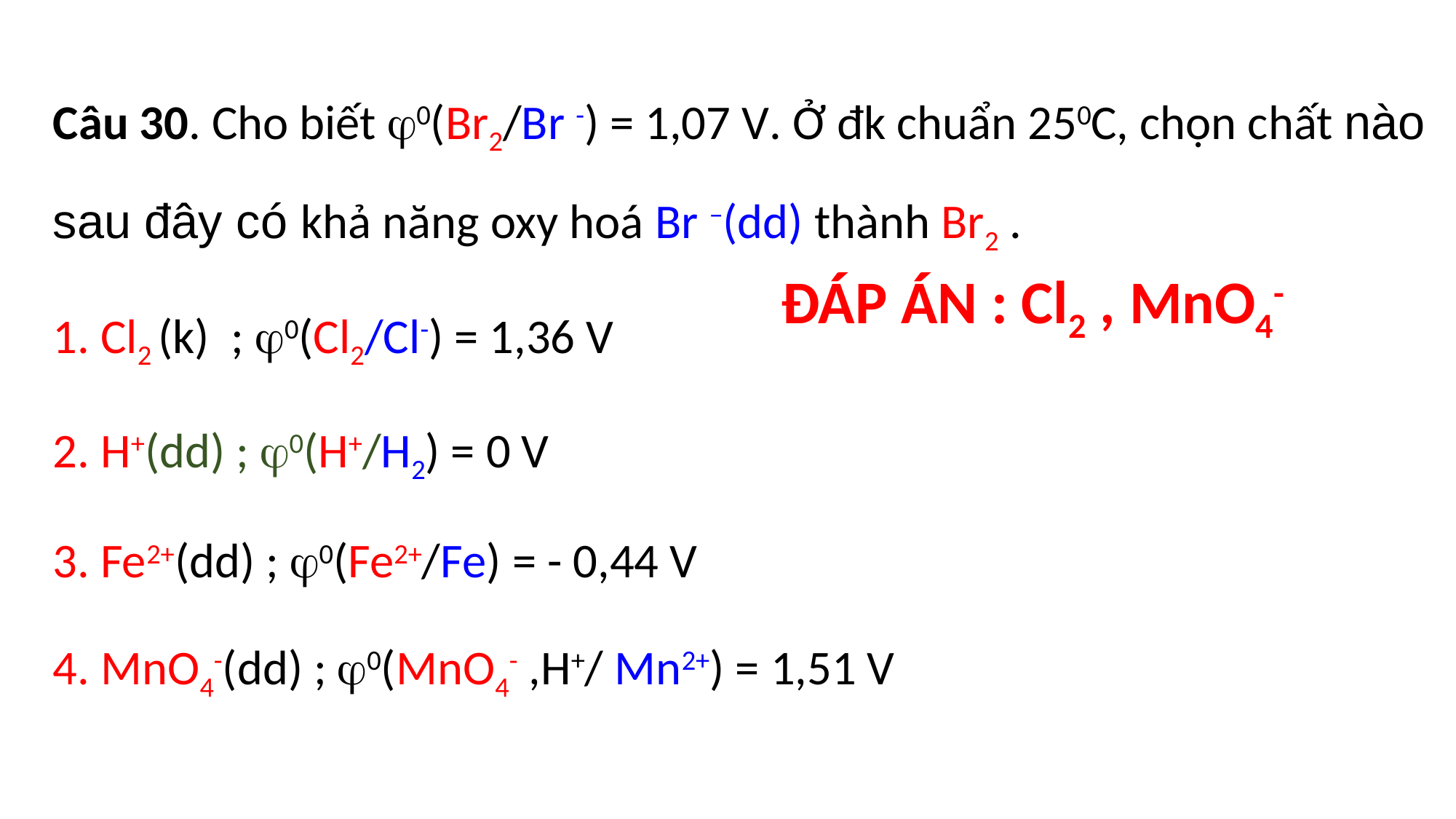

Câu 30. Cho biết ϕ0(Br2/Br -) = 1,07 V. Ở đk chuẩn 250C, chọn chất nào sau đây có khả năng oxy hoá Br –(dd) thành Br2 .
1. Cl2 (k)  ; ϕ0(Cl2/Cl-) = 1,36 V
2. H+(dd) ; ϕ0(H+/H2) = 0 V
3. Fe2+(dd) ; ϕ0(Fe2+/Fe) = - 0,44 V
4. MnO4-(dd) ; ϕ0(MnO4- ,H+/ Mn2+) = 1,51 V
ĐÁP ÁN : Cl2 , MnO4-